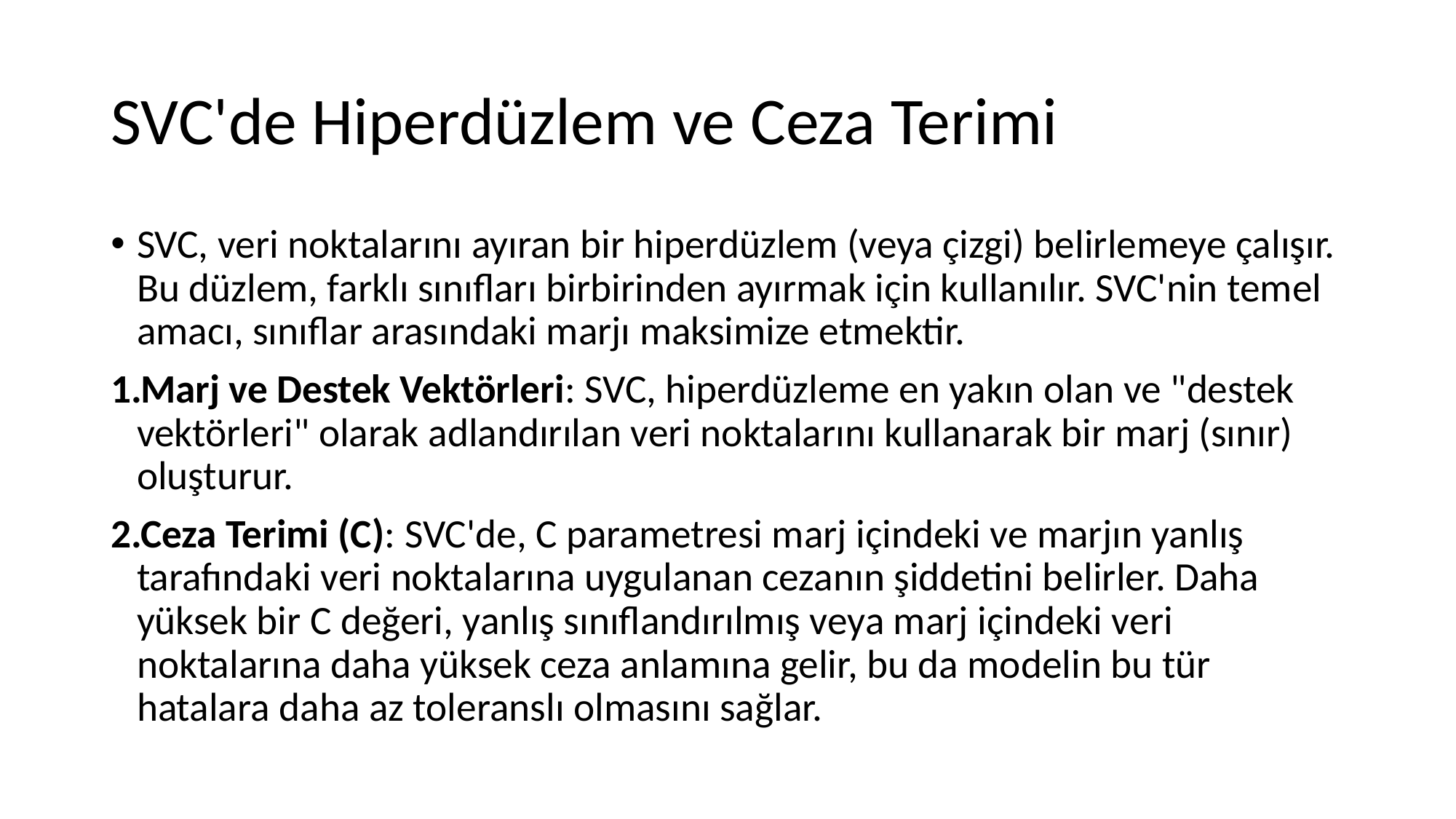

# SVC'de Hiperdüzlem ve Ceza Terimi
SVC, veri noktalarını ayıran bir hiperdüzlem (veya çizgi) belirlemeye çalışır. Bu düzlem, farklı sınıfları birbirinden ayırmak için kullanılır. SVC'nin temel amacı, sınıflar arasındaki marjı maksimize etmektir.
Marj ve Destek Vektörleri: SVC, hiperdüzleme en yakın olan ve "destek vektörleri" olarak adlandırılan veri noktalarını kullanarak bir marj (sınır) oluşturur.
Ceza Terimi (C): SVC'de, C parametresi marj içindeki ve marjın yanlış tarafındaki veri noktalarına uygulanan cezanın şiddetini belirler. Daha yüksek bir C değeri, yanlış sınıflandırılmış veya marj içindeki veri noktalarına daha yüksek ceza anlamına gelir, bu da modelin bu tür hatalara daha az toleranslı olmasını sağlar.